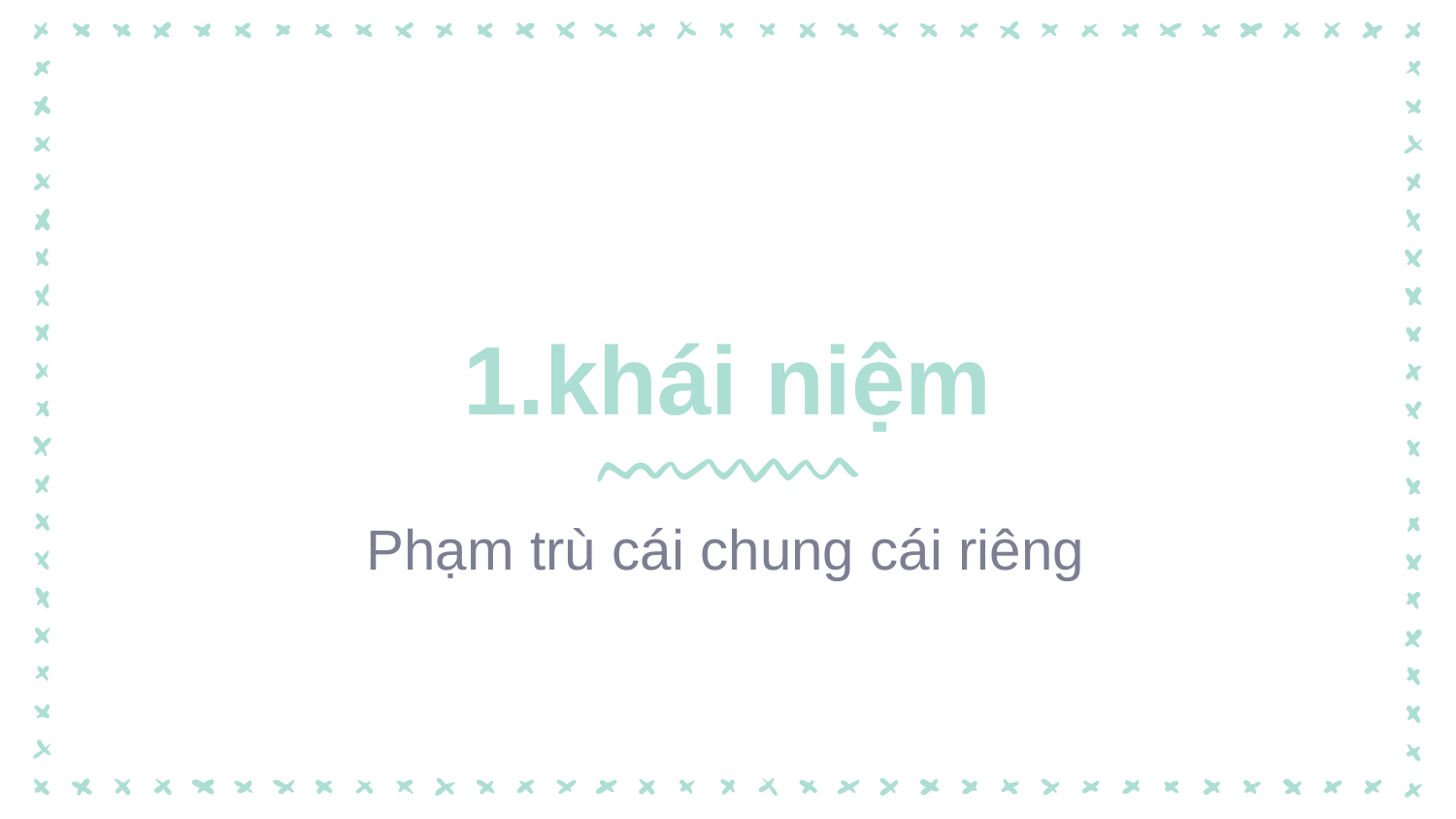

# 1.khái niệm
Phạm trù cái chung cái riêng